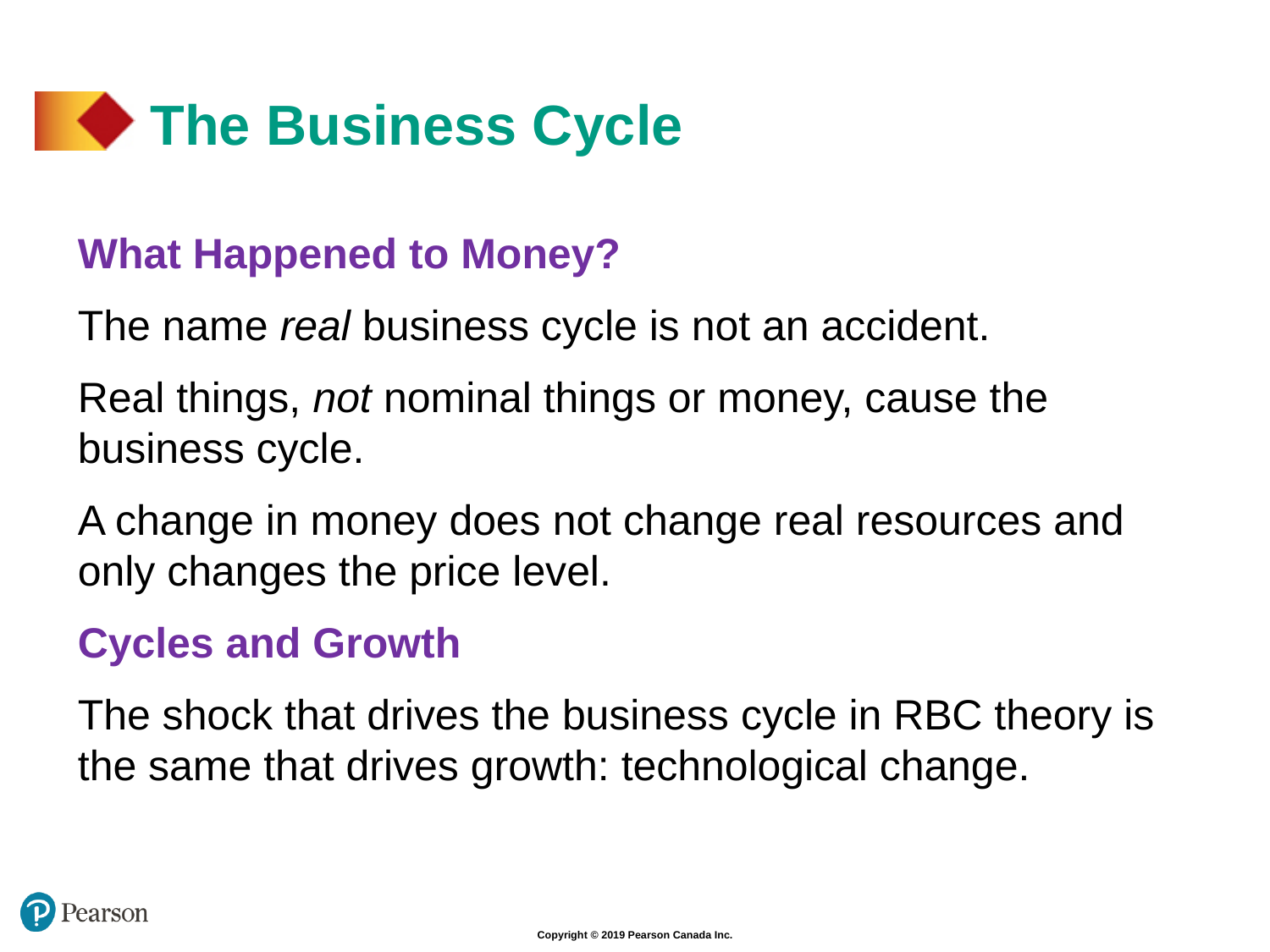

# The Business Cycle
What Happened to Money?
The name real business cycle is not an accident.
Real things, not nominal things or money, cause the business cycle.
A change in money does not change real resources and only changes the price level.
Cycles and Growth
The shock that drives the business cycle in RBC theory is the same that drives growth: technological change.